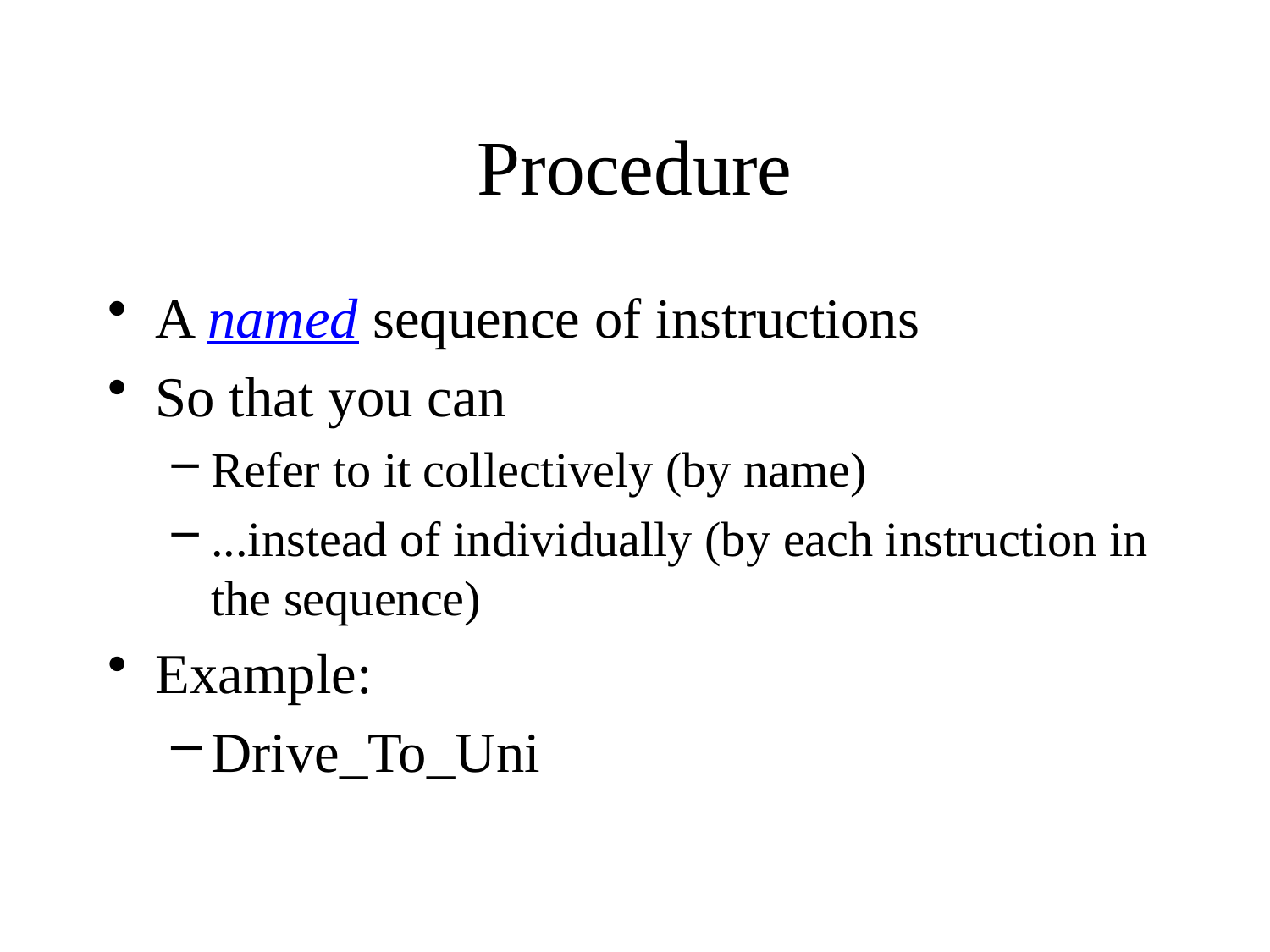

# Procedure
A named sequence of instructions
So that you can
Refer to it collectively (by name)
...instead of individually (by each instruction in the sequence)
Example:
Drive_To_Uni